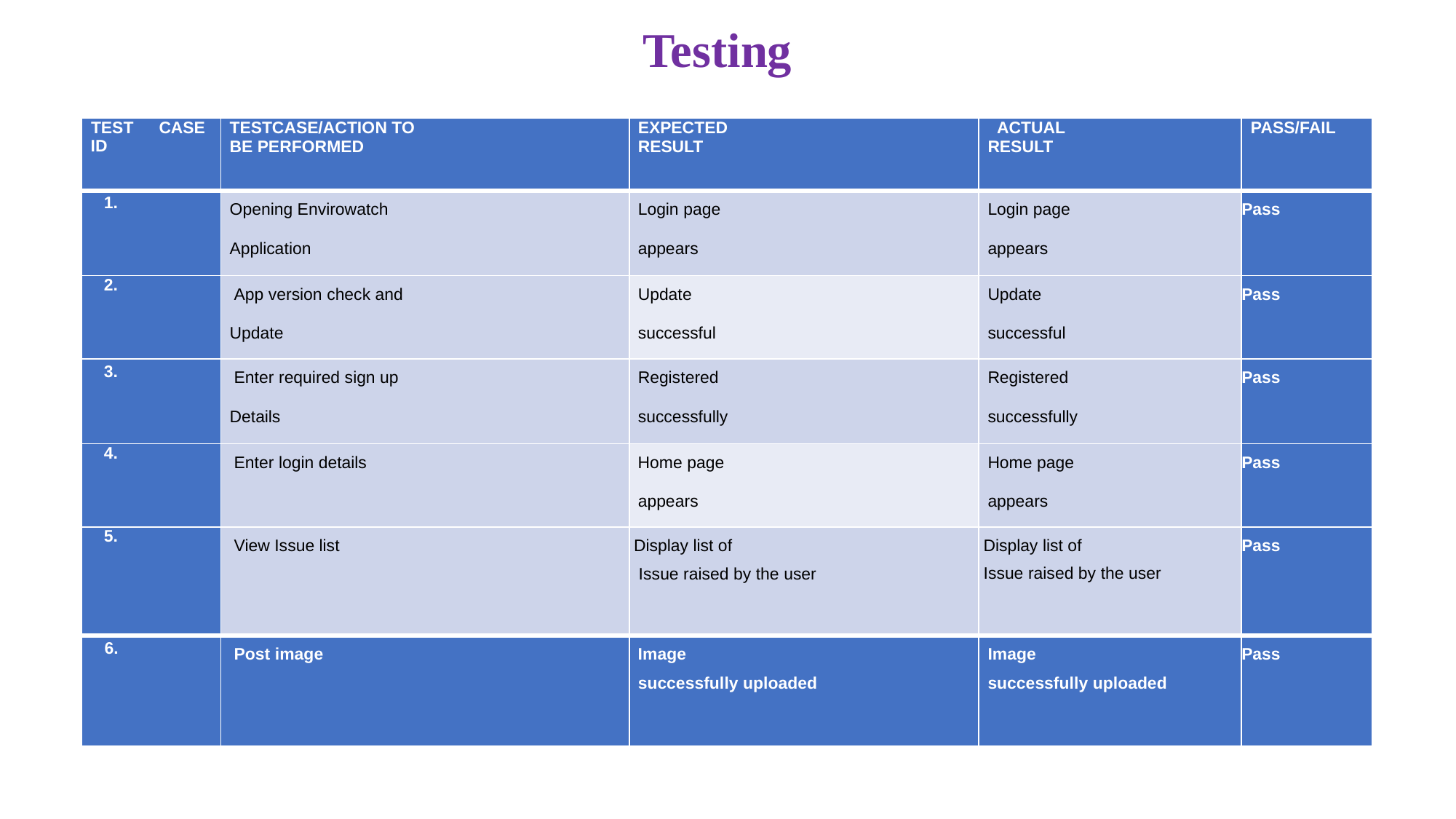

# Testing
| TEST CASE ID | TESTCASE/ACTION TO BE PERFORMED | EXPECTED RESULT | ACTUAL RESULT | PASS/FAIL |
| --- | --- | --- | --- | --- |
| 1. | Opening Envirowatch Application | Login page appears | Login page appears | Pass |
| 2. | App version check and Update | Update successful | Update successful | Pass |
| 3. | Enter required sign up Details | Registered successfully | Registered successfully | Pass |
| 4. | Enter login details | Home page appears | Home page appears | Pass |
| 5. | View Issue list | Display list of Issue raised by the user | Display list of Issue raised by the user | Pass |
| 6. | Post image | Image successfully uploaded | Image successfully uploaded | Pass |